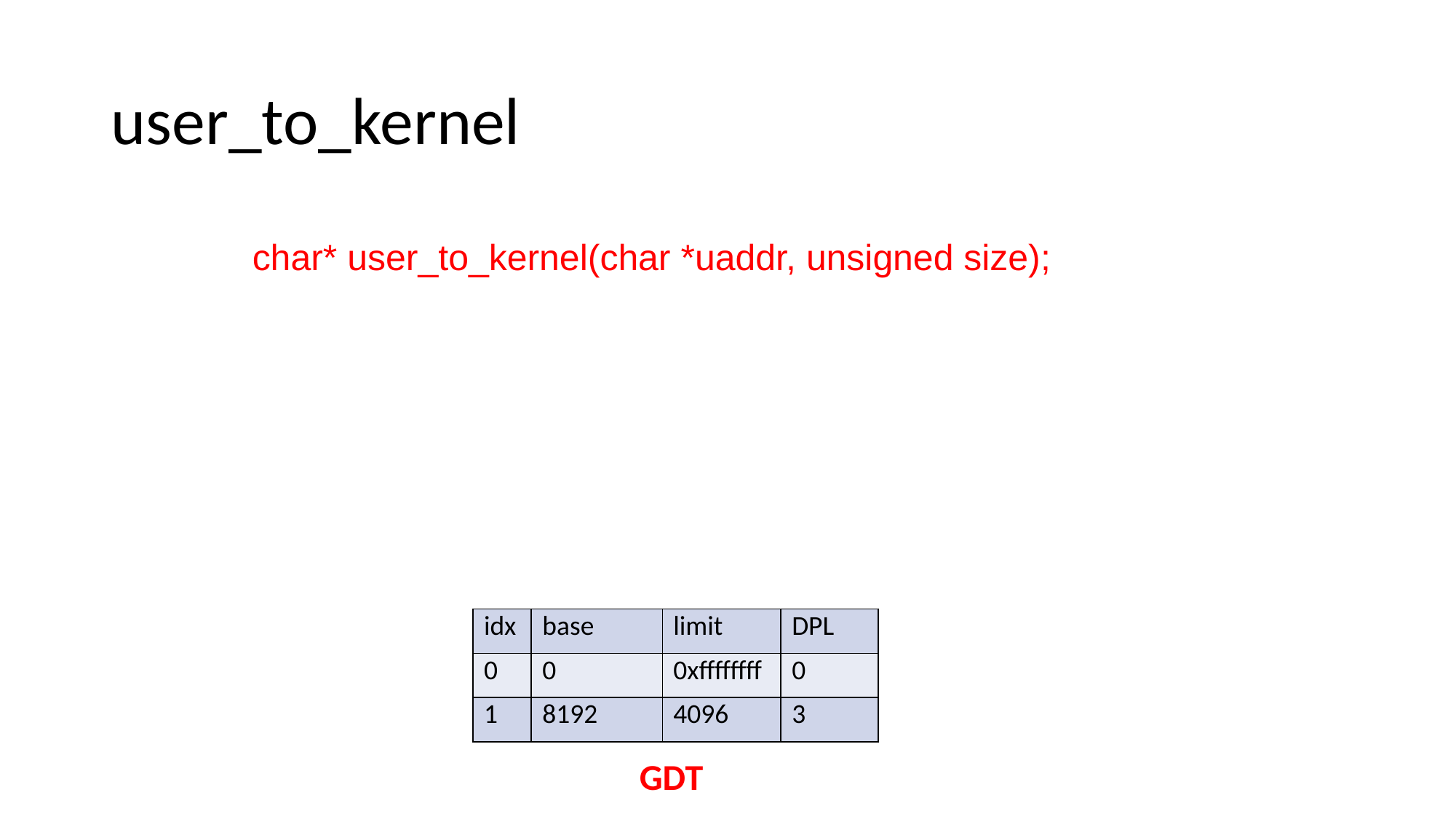

# user_to_kernel
char* user_to_kernel(char *uaddr, unsigned size);

| idx | base | limit | DPL |
| --- | --- | --- | --- |
| 0 | 0 | 0xffffffff | 0 |
| 1 | 8192 | 4096 | 3 |
GDT